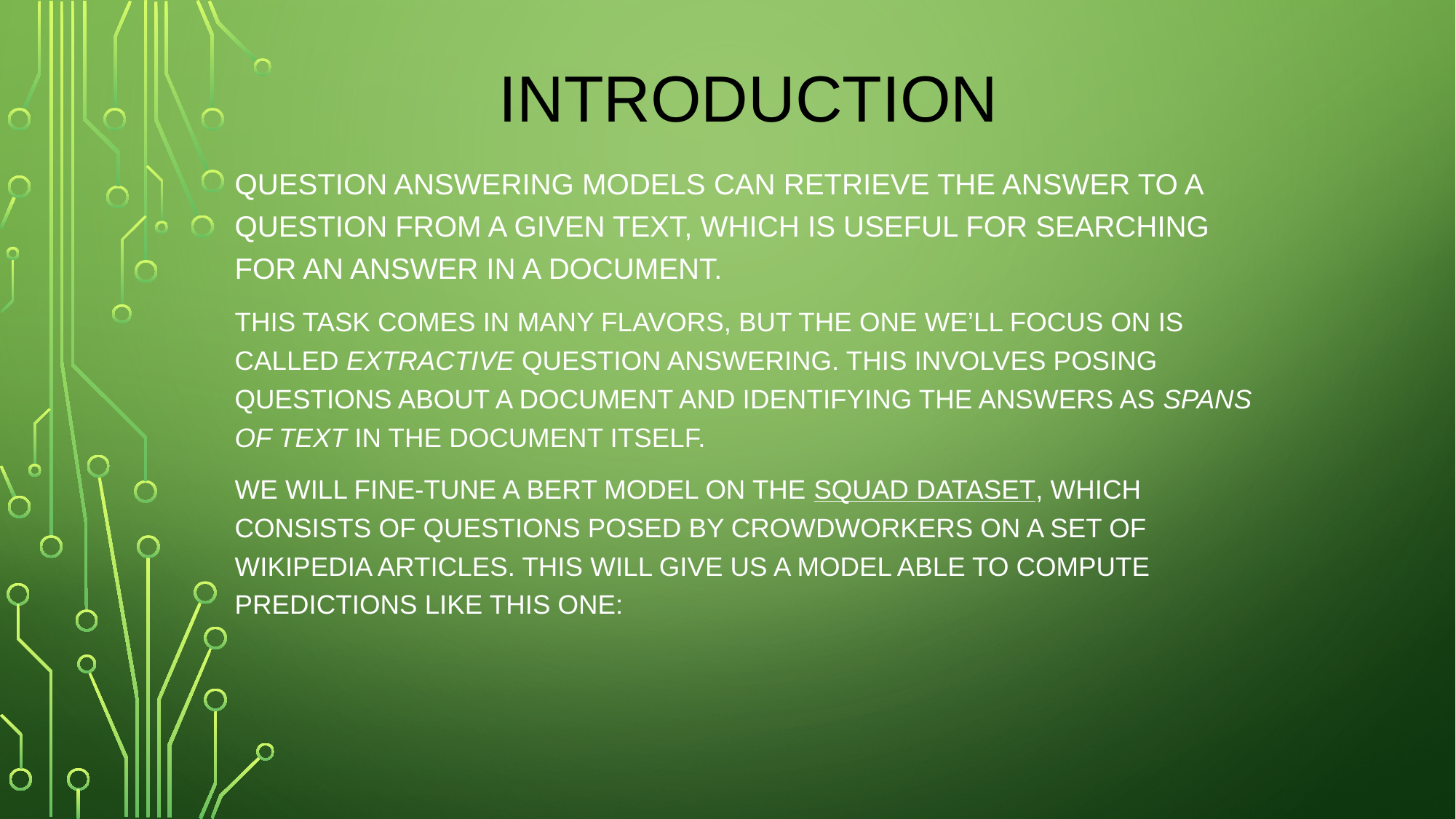

# introduction
Question Answering models can retrieve the answer to a question from a given text, which is useful for searching for an answer in a document.
This task comes in many flavors, but the one we’ll focus on is called extractive question answering. This involves posing questions about a document and identifying the answers as spans of text in the document itself.
We will fine-tune a BERT model on the SQuAD dataset, which consists of questions posed by crowdworkers on a set of Wikipedia articles. This will give us a model able to compute predictions like this one: